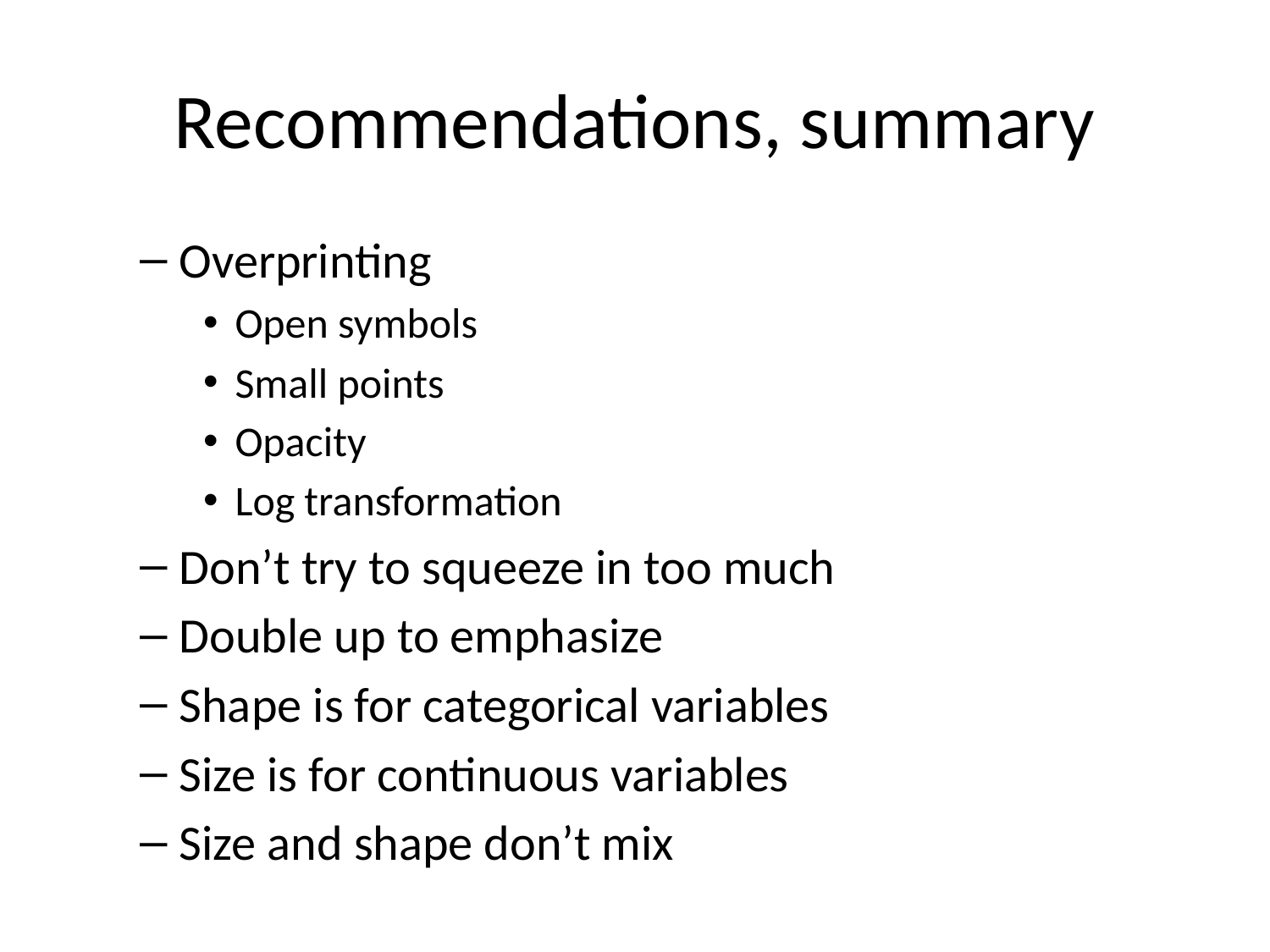

# Recommendations, summary
Overprinting
Open symbols
Small points
Opacity
Log transformation
Don’t try to squeeze in too much
Double up to emphasize
Shape is for categorical variables
Size is for continuous variables
Size and shape don’t mix